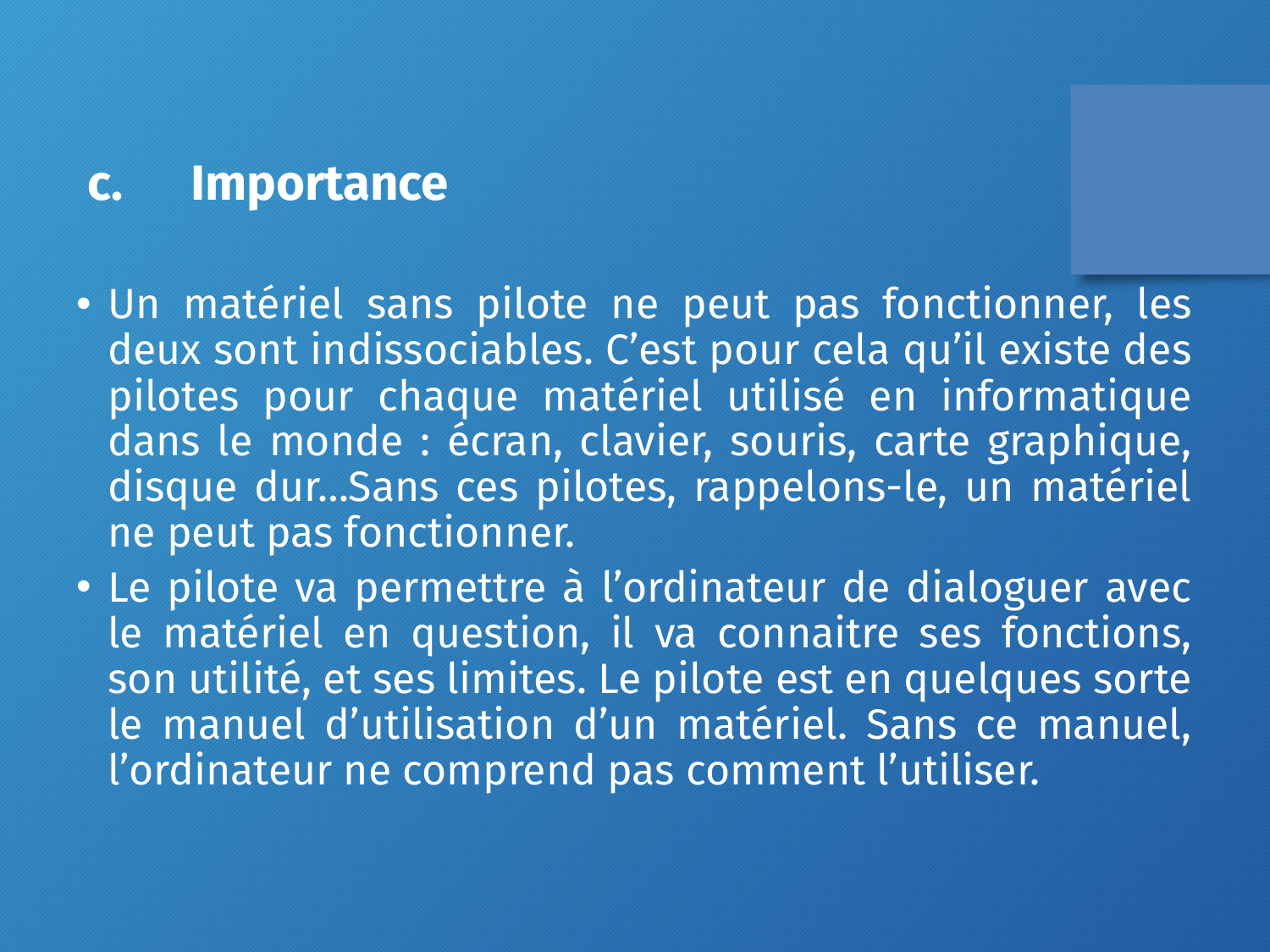

Importance
Un matériel sans pilote ne peut pas fonctionner, les deux sont indissociables. C’est pour cela qu’il existe des pilotes pour chaque matériel utilisé en informatique dans le monde : écran, clavier, souris, carte graphique, disque dur…Sans ces pilotes, rappelons-le, un matériel ne peut pas fonctionner.
Le pilote va permettre à l’ordinateur de dialoguer avec le matériel en question, il va connaitre ses fonctions, son utilité, et ses limites. Le pilote est en quelques sorte le manuel d’utilisation d’un matériel. Sans ce manuel, l’ordinateur ne comprend pas comment l’utiliser.